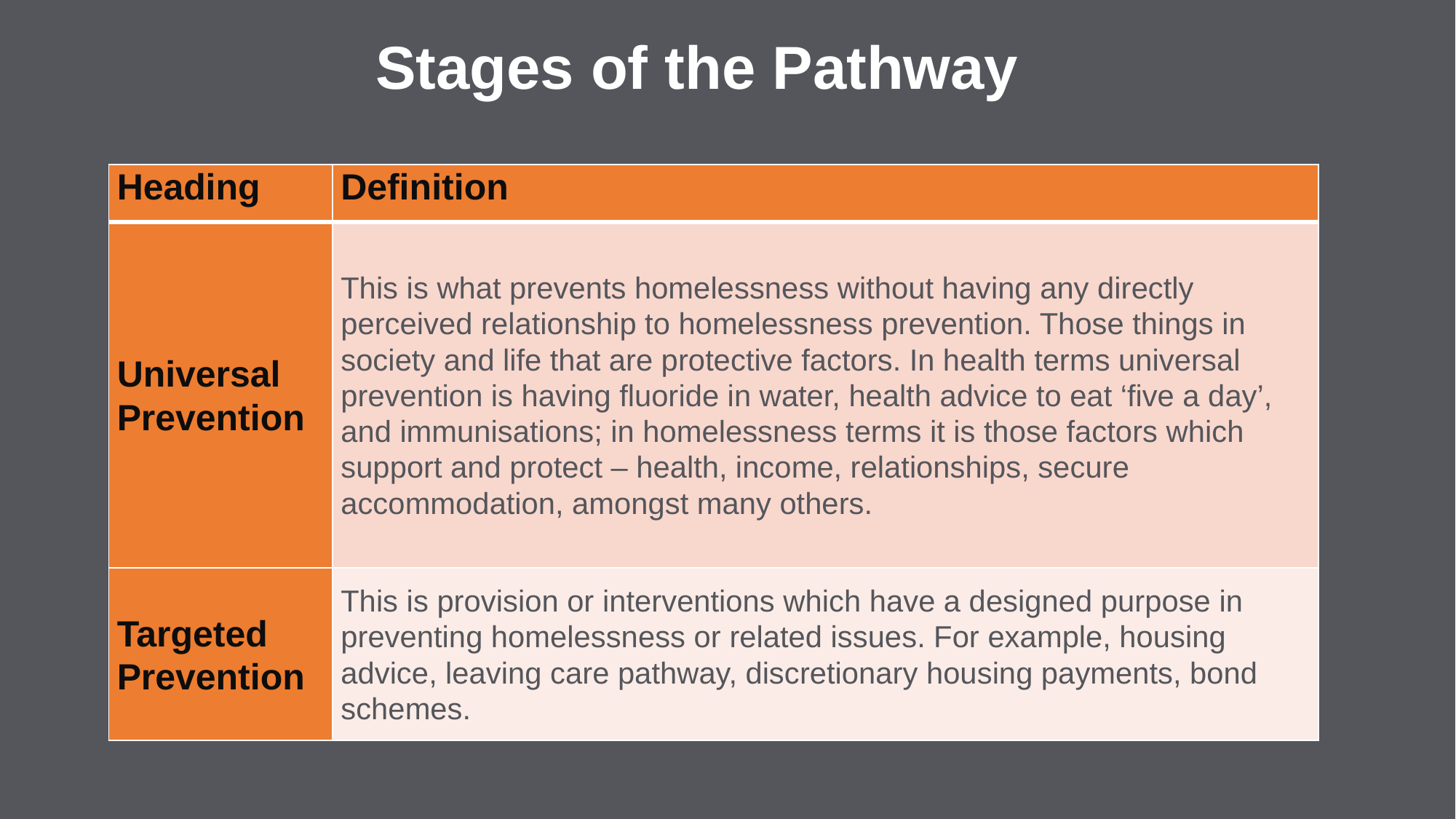

# Stages of the Pathway
| Heading | Definition |
| --- | --- |
| Universal Prevention | This is what prevents homelessness without having any directly perceived relationship to homelessness prevention. Those things in society and life that are protective factors. In health terms universal prevention is having fluoride in water, health advice to eat ‘five a day’, and immunisations; in homelessness terms it is those factors which support and protect – health, income, relationships, secure accommodation, amongst many others. |
| Targeted Prevention | This is provision or interventions which have a designed purpose in preventing homelessness or related issues. For example, housing advice, leaving care pathway, discretionary housing payments, bond schemes. |